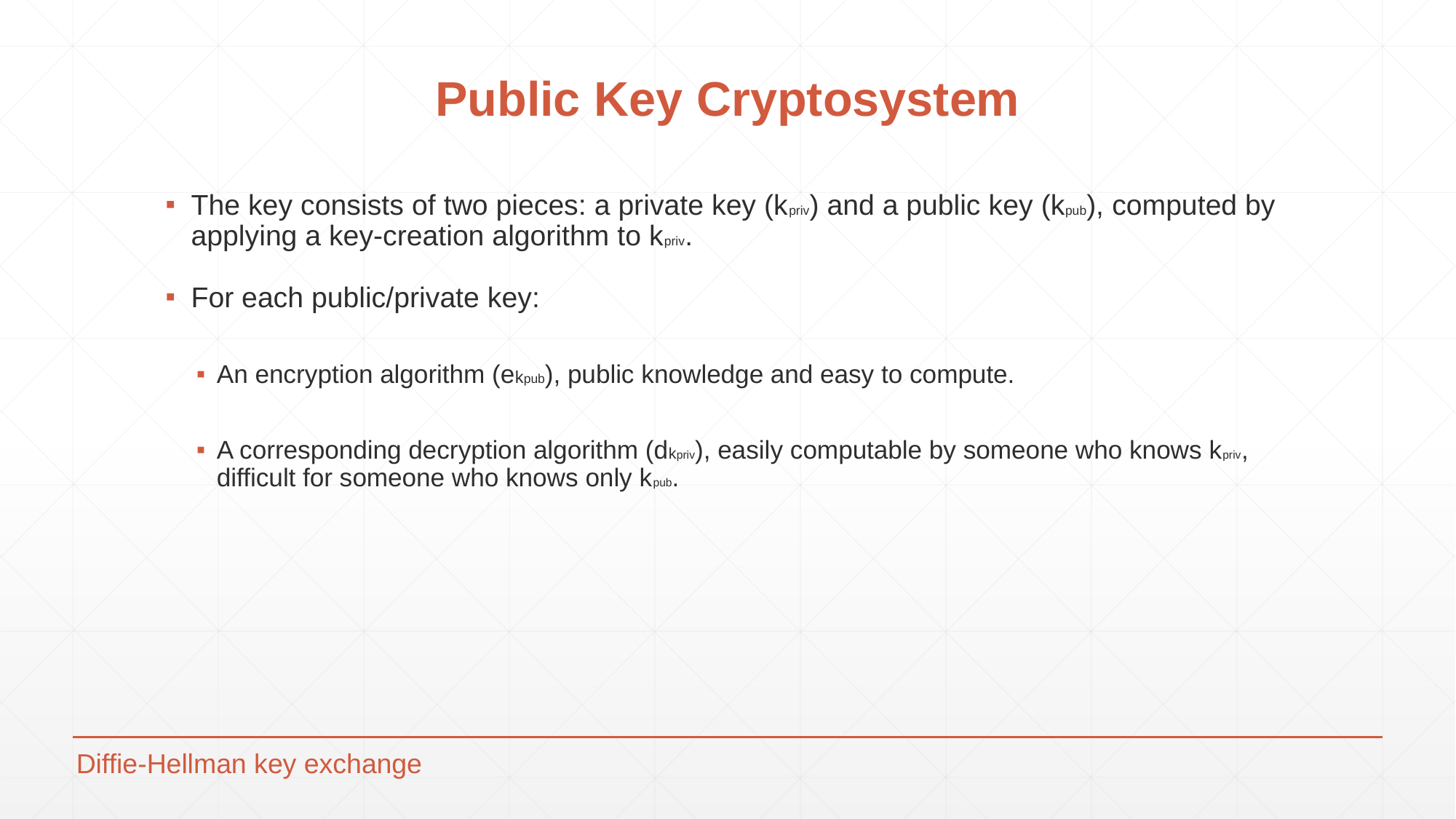

# Public Key Cryptosystem
The key consists of two pieces: a private key (kpriv) and a public key (kpub), computed by applying a key-creation algorithm to kpriv.

For each public/private key:

An encryption algorithm (ekpub), public knowledge and easy to compute.

A corresponding decryption algorithm (dkpriv), easily computable by someone who knows kpriv, difficult for someone who knows only kpub.
Diffie-Hellman key exchange